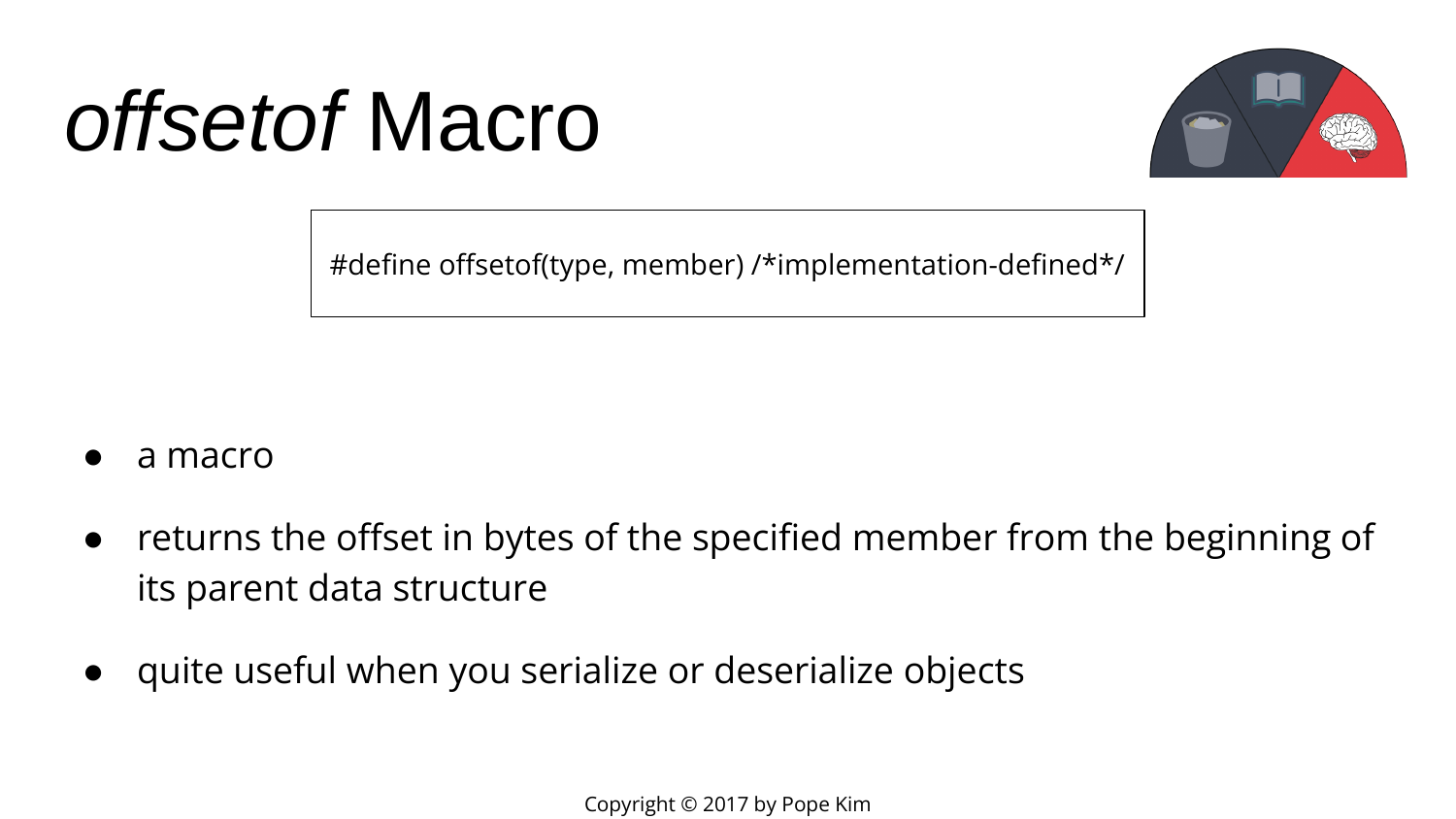

# offsetof Macro
#define offsetof(type, member) /*implementation-defined*/
a macro
returns the offset in bytes of the specified member from the beginning of its parent data structure
quite useful when you serialize or deserialize objects